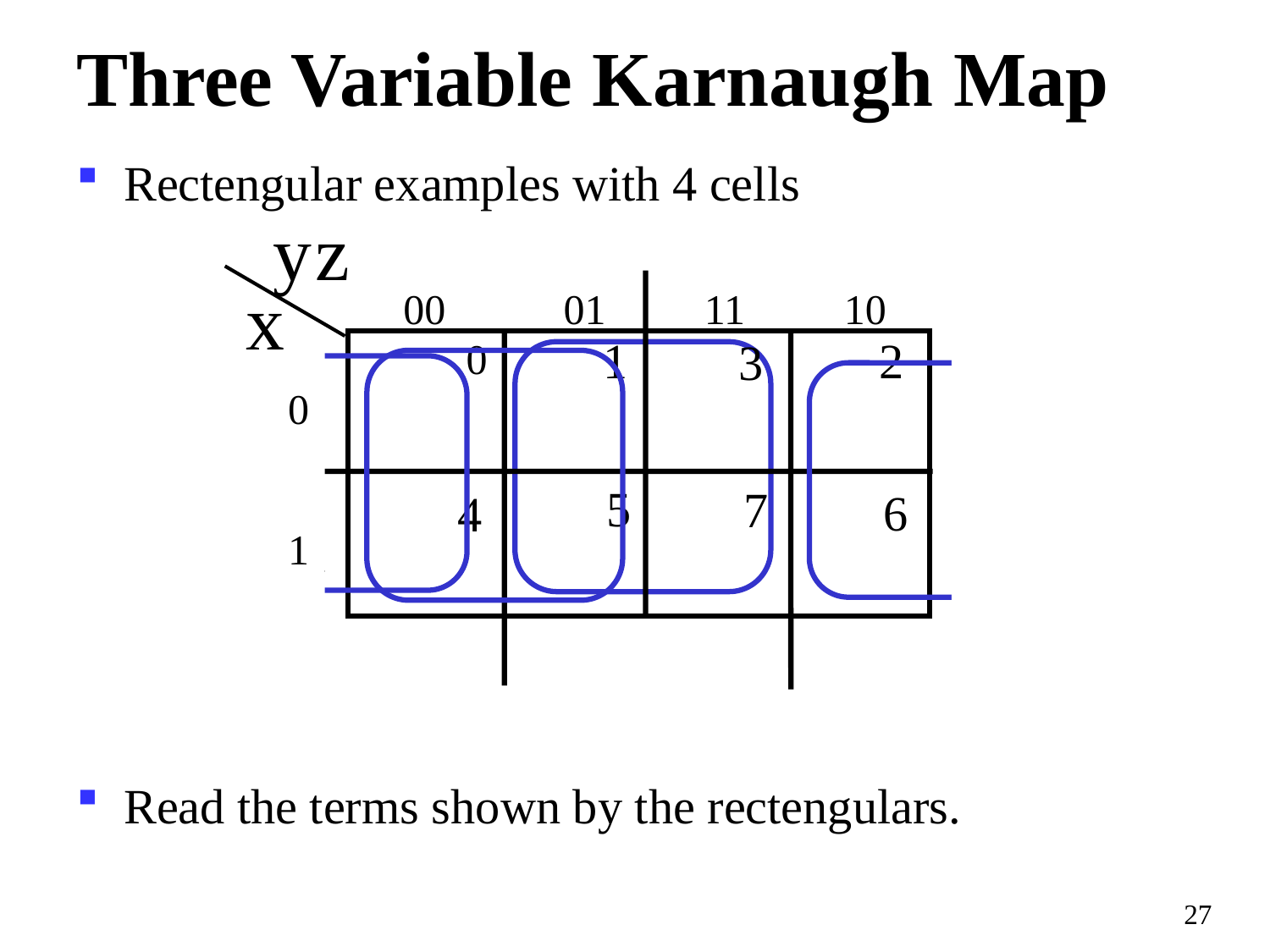

# Three Variable Karnaugh Map
Rectengular examples with 4 cells

Read the terms shown by the rectengulars.
y
z
x
00
01
11
10
0
1

1
2
3
0

5
7
6
4
x
27